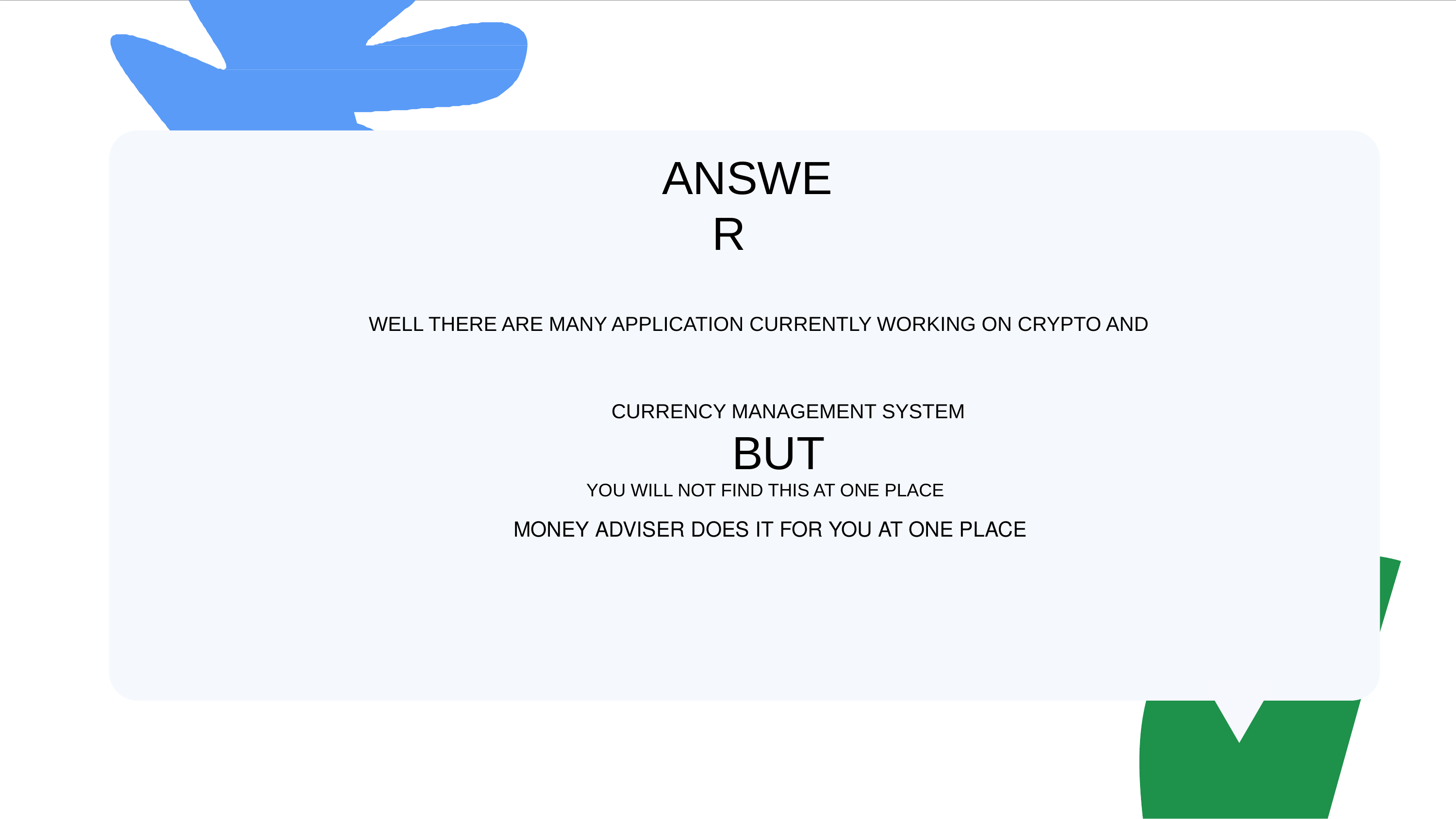

ANSWER

WELL THERE ARE MANY APPLICATION CURRENTLY WORKING ON CRYPTO AND CURRENCY MANAGEMENT SYSTEM
BUT
YOU WILL NOT FIND THIS AT ONE PLACE

MONEY ADVISER DOES IT FOR YOU AT ONE PLACE